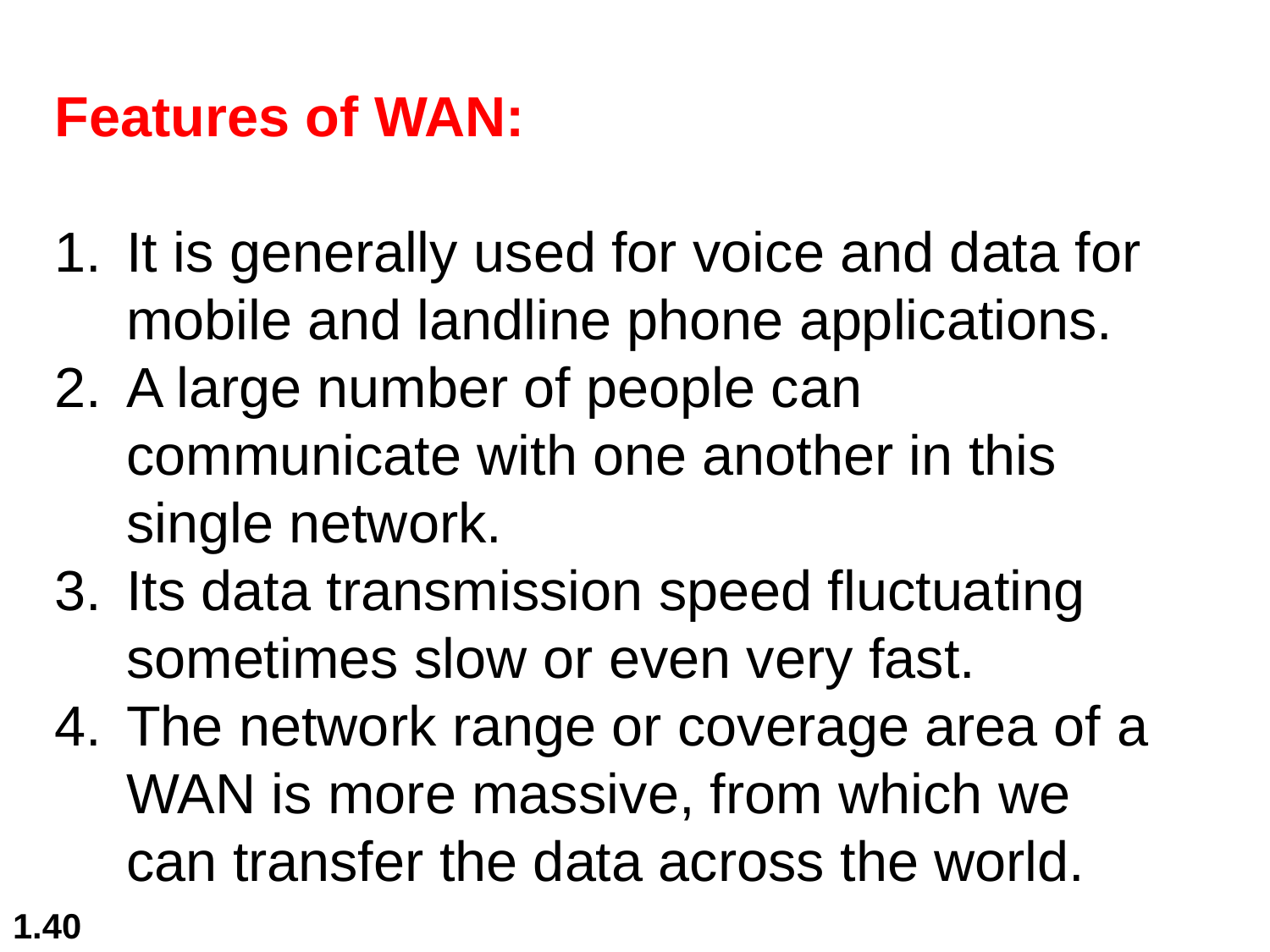

Features of WAN:

It is generally used for voice and data for mobile and landline phone applications.
A large number of people can communicate with one another in this single network.
Its data transmission speed fluctuating sometimes slow or even very fast.
The network range or coverage area of ​​a WAN is more massive, from which we can transfer the data across the world.
1.40